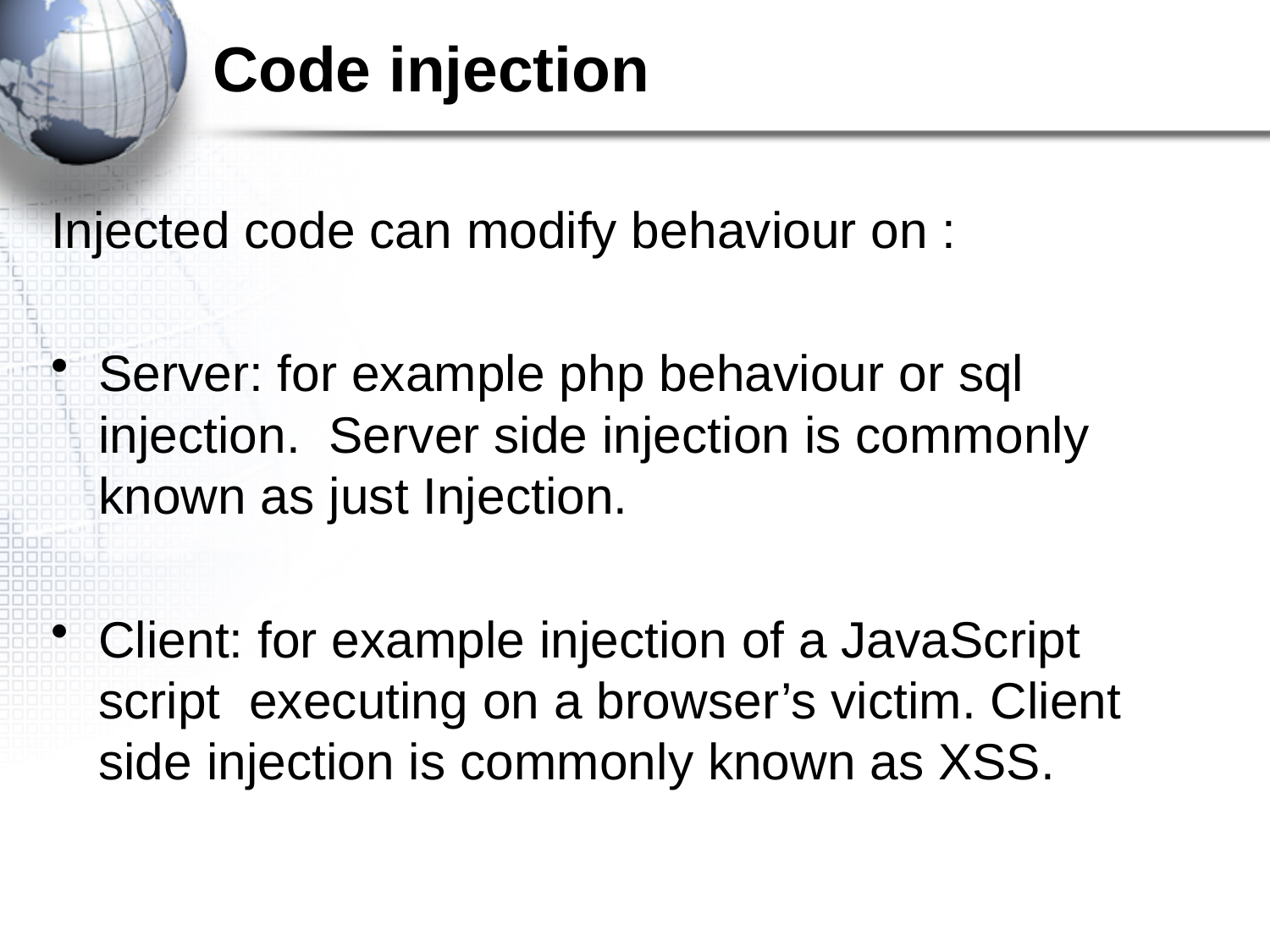

# Code injection
Injected code can modify behaviour on :

Server: for example php behaviour or sql injection.  Server side injection is commonly known as just Injection.

Client: for example injection of a JavaScript  script  executing on a browser’s victim. Client side injection is commonly known as XSS.